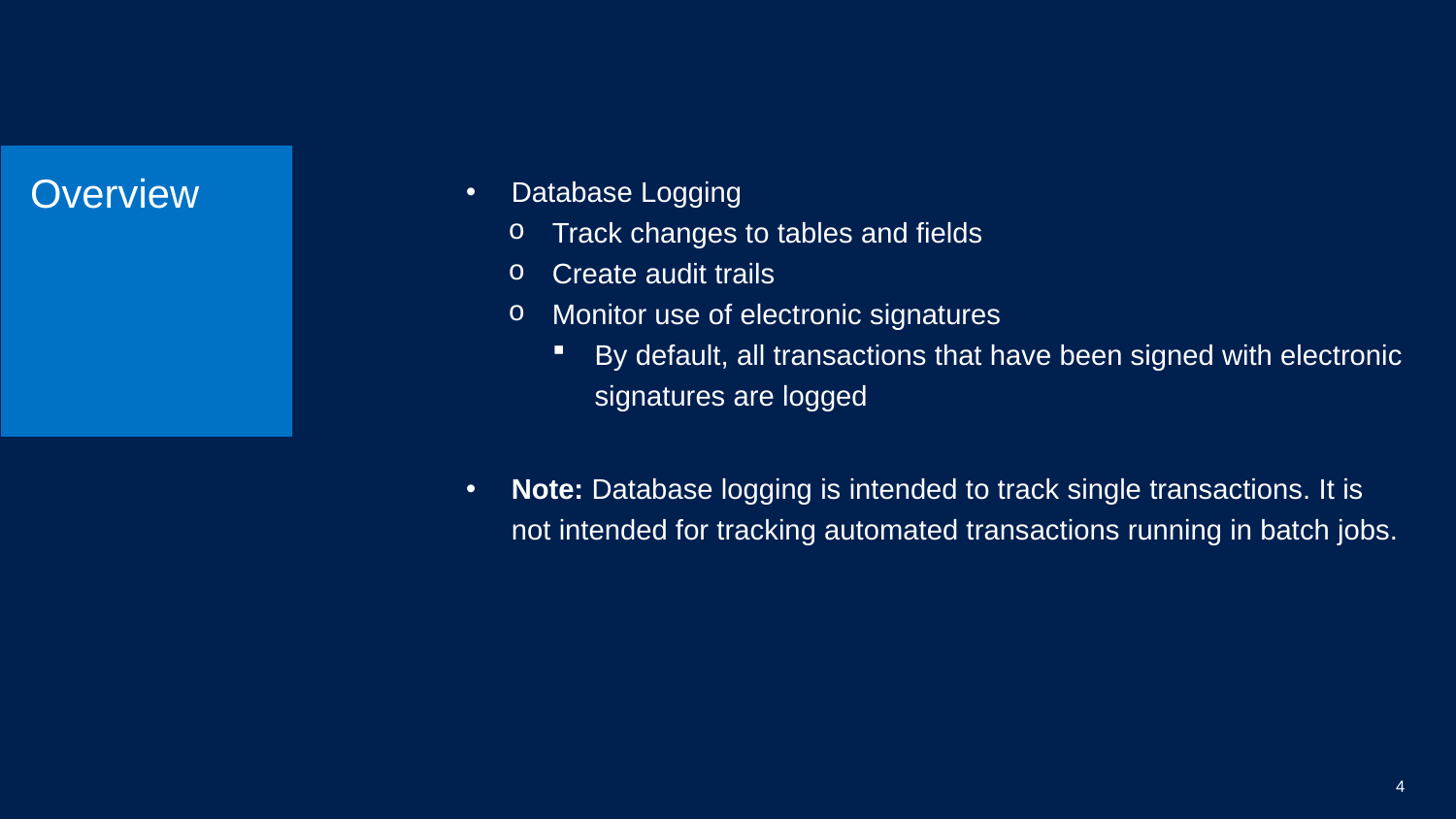

# Overview
Database Logging
Track changes to tables and fields
Create audit trails
Monitor use of electronic signatures
By default, all transactions that have been signed with electronic signatures are logged

Note: Database logging is intended to track single transactions. It is not intended for tracking automated transactions running in batch jobs.

4